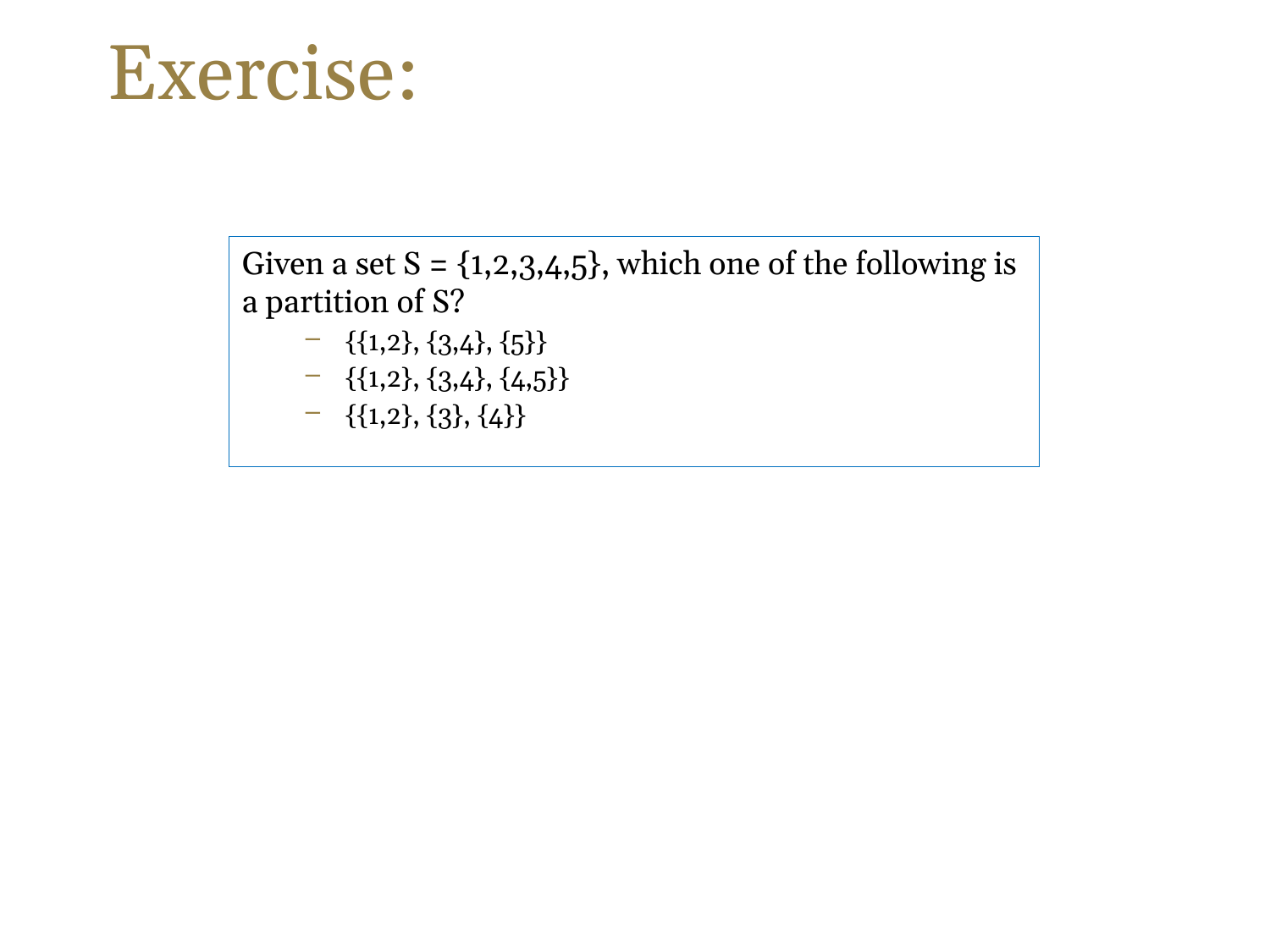

# Exercise:
Given a set S = {1,2,3,4,5}, which one of the following is a partition of S?
{{1,2}, {3,4}, {5}}
{{1,2}, {3,4}, {4,5}}
{{1,2}, {3}, {4}}